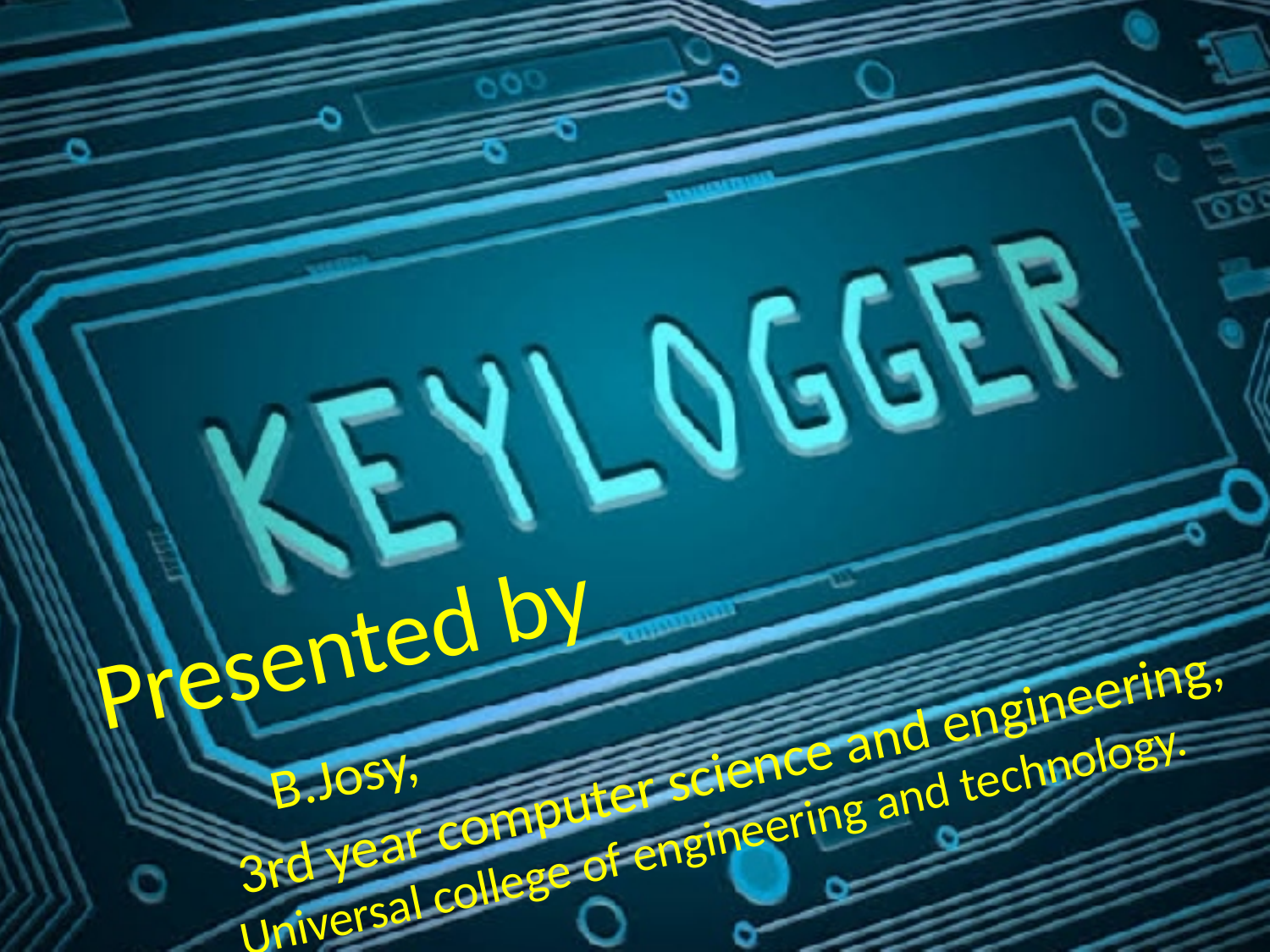

Presented by
       B.Josy,
        3rd year computer science and engineering,
        Universal college of engineering and technology.